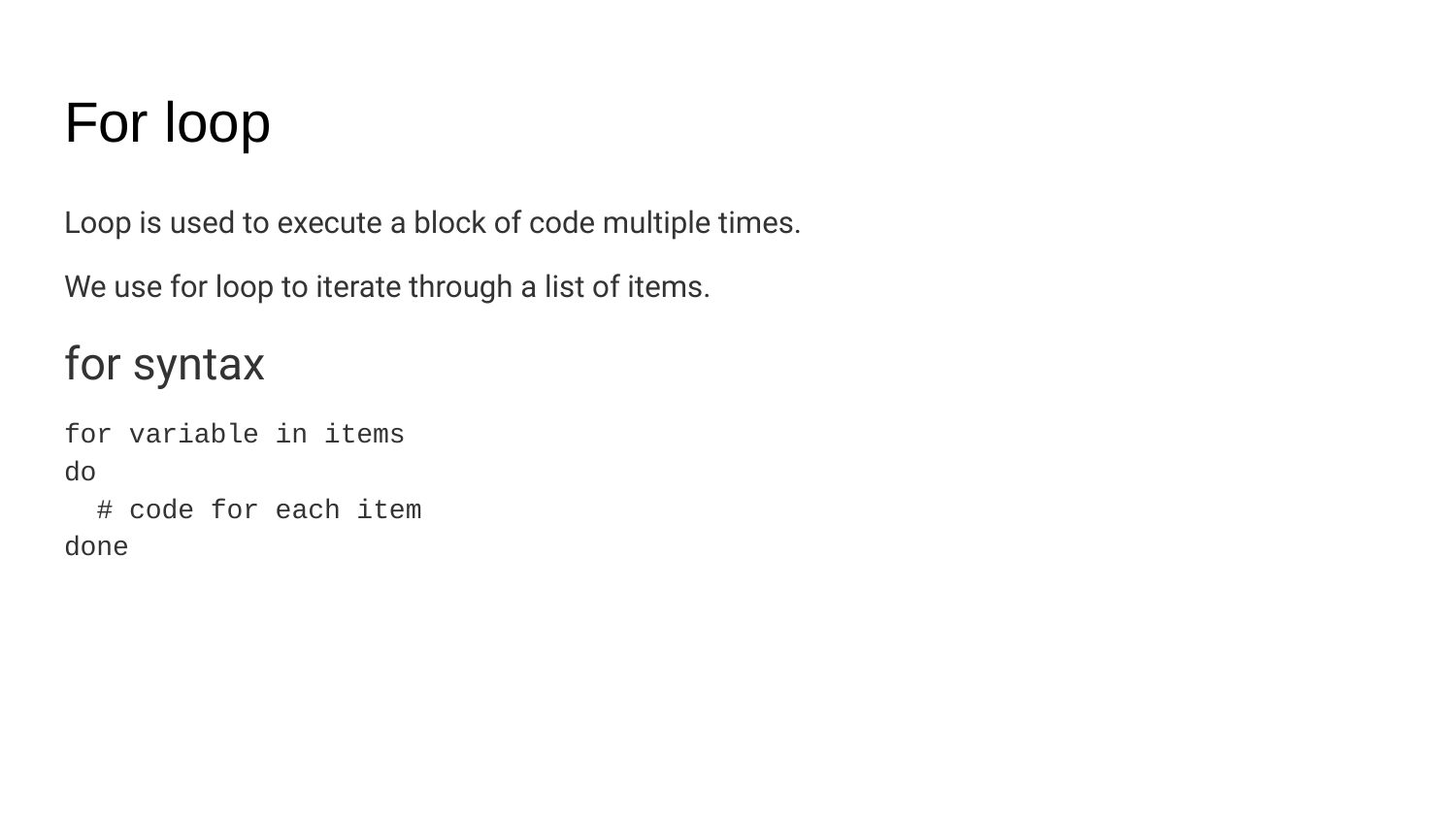

# For loop
Loop is used to execute a block of code multiple times.
We use for loop to iterate through a list of items.
for syntax
for variable in items
do
  # code for each item
done